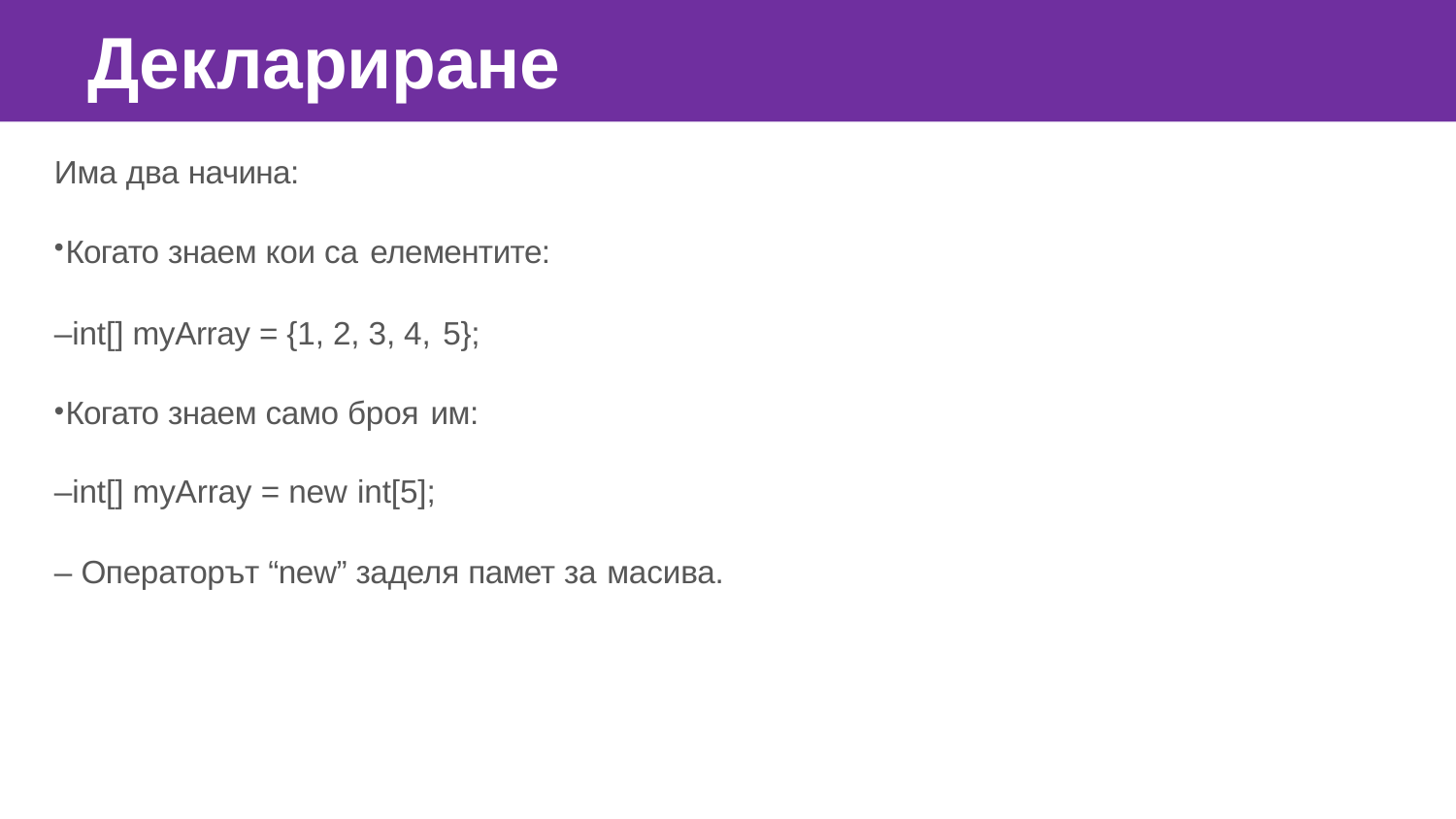

# Деклариране
Има два начина:

Когато знаем кои са елементите:

–int[] myArray = {1, 2, 3, 4, 5};

Когато знаем само броя им:

–int[] myArray = new int[5];

– Операторът “new” заделя памет за масива.